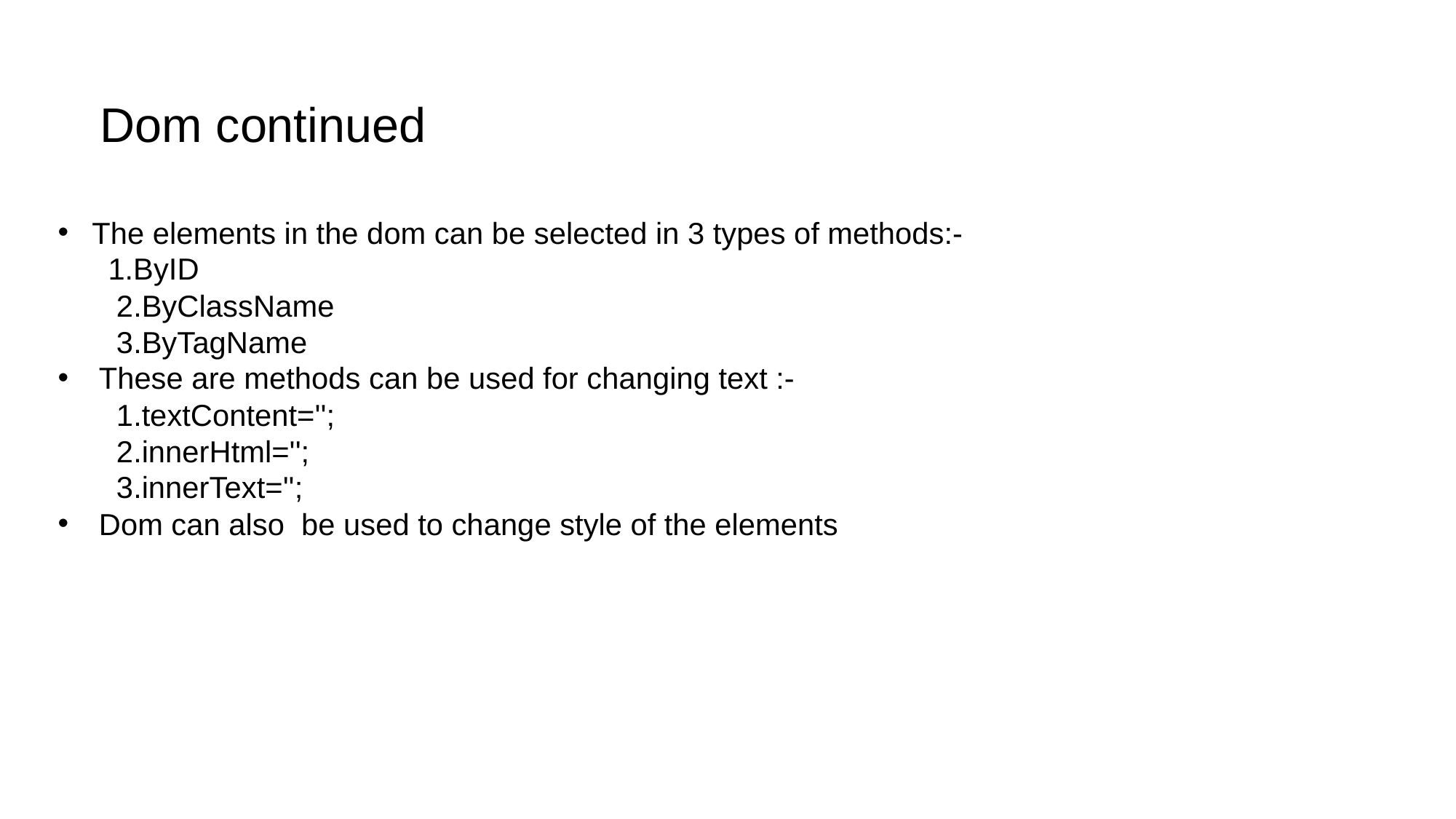

# Dom continued

The elements in the dom can be selected in 3 types of methods:-
      1.ByID
       2.ByClassName
       3.ByTagName
These are methods can be used for changing text :-
       1.textContent='';
       2.innerHtml='';
       3.innerText='';
Dom can also  be used to change style of the elements